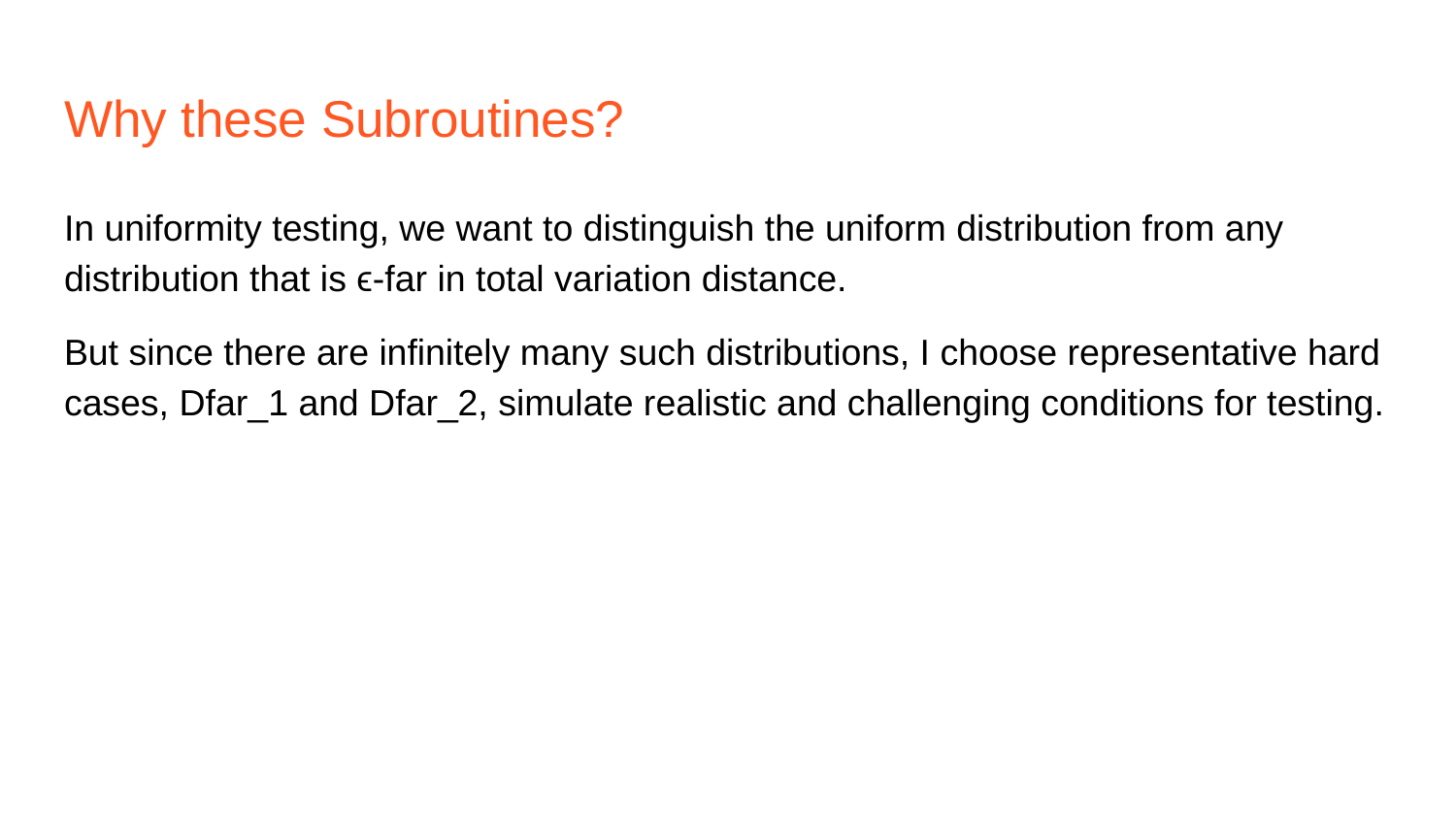

# Why these Subroutines?
In uniformity testing, we want to distinguish the uniform distribution from any distribution that is ϵ-far in total variation distance.
But since there are infinitely many such distributions, I choose representative hard cases, Dfar​_1 and Dfar_2, simulate realistic and challenging conditions for testing.